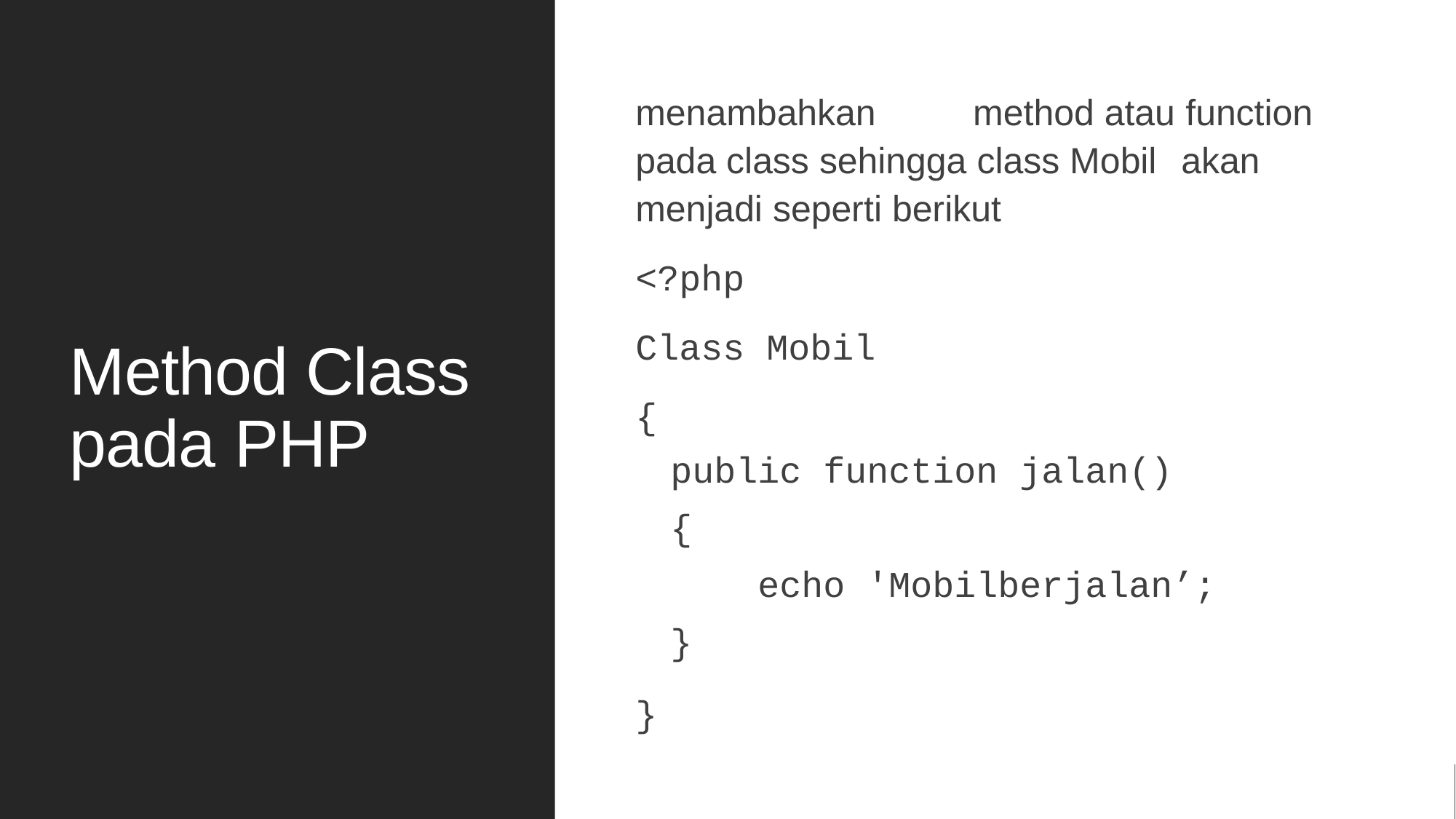

# Method Class pada PHP
menambahkan	 method atau function pada class sehingga class Mobil	akan menjadi seperti berikut
<?php
Class Mobil
{
 public function jalan()
 {
	echo 'Mobilberjalan’;
 }
}